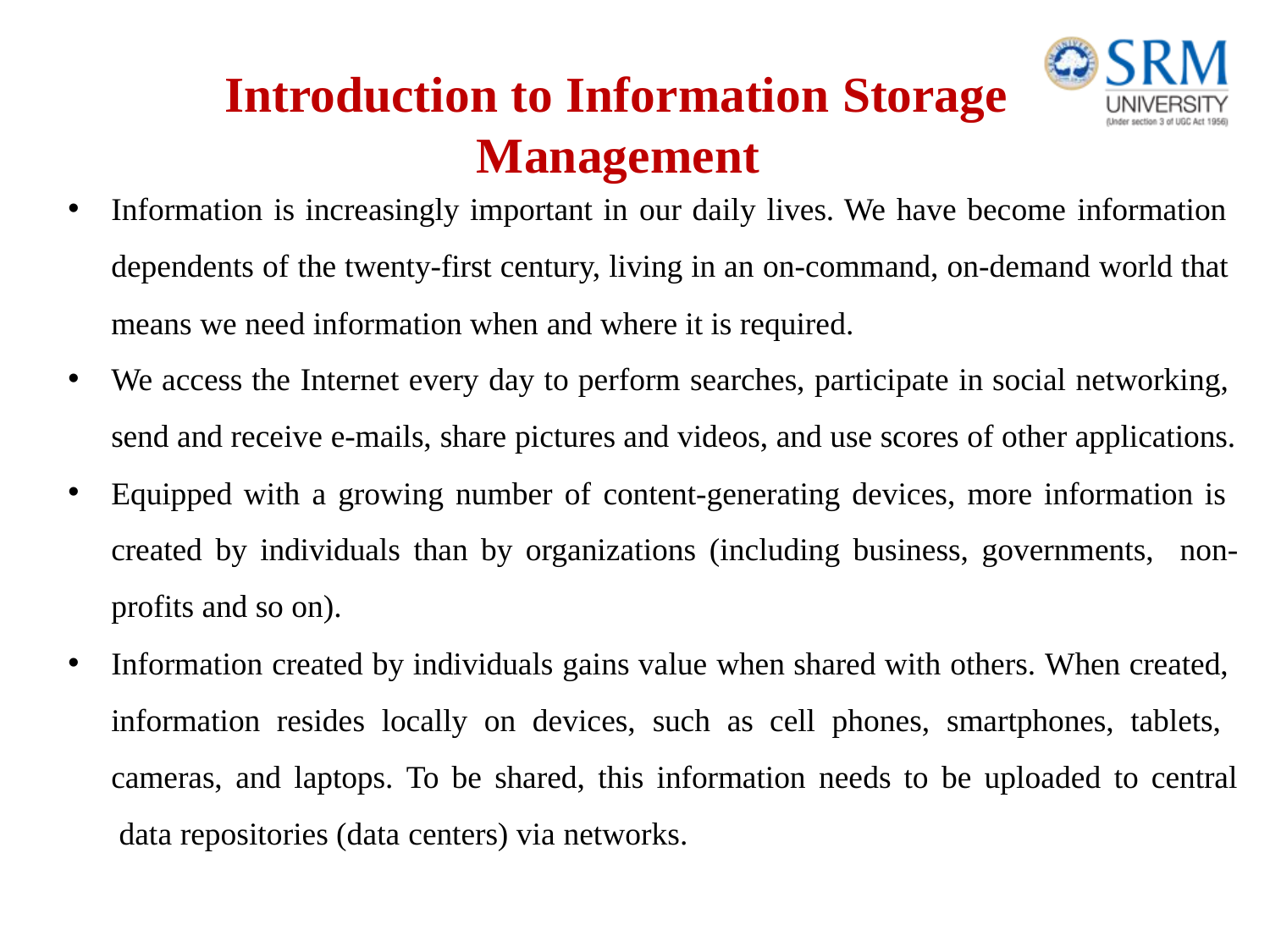

# Introduction to Information Storage  Management
Information is increasingly important in our daily lives. We have become information  dependents of the twenty-first century, living in an on-command, on-demand world that  means we need information when and where it is required.
We access the Internet every day to perform searches, participate in social networking,  send and receive e-mails, share pictures and videos, and use scores of other applications.
Equipped with a growing number of content-generating devices, more information is  created by individuals than by organizations (including business, governments,  non-profits and so on).
Information created by individuals gains value when shared with others. When created,  information resides locally on devices, such as cell phones, smartphones, tablets,  cameras, and laptops. To be shared, this information needs to be uploaded to central  data repositories (data centers) via networks.